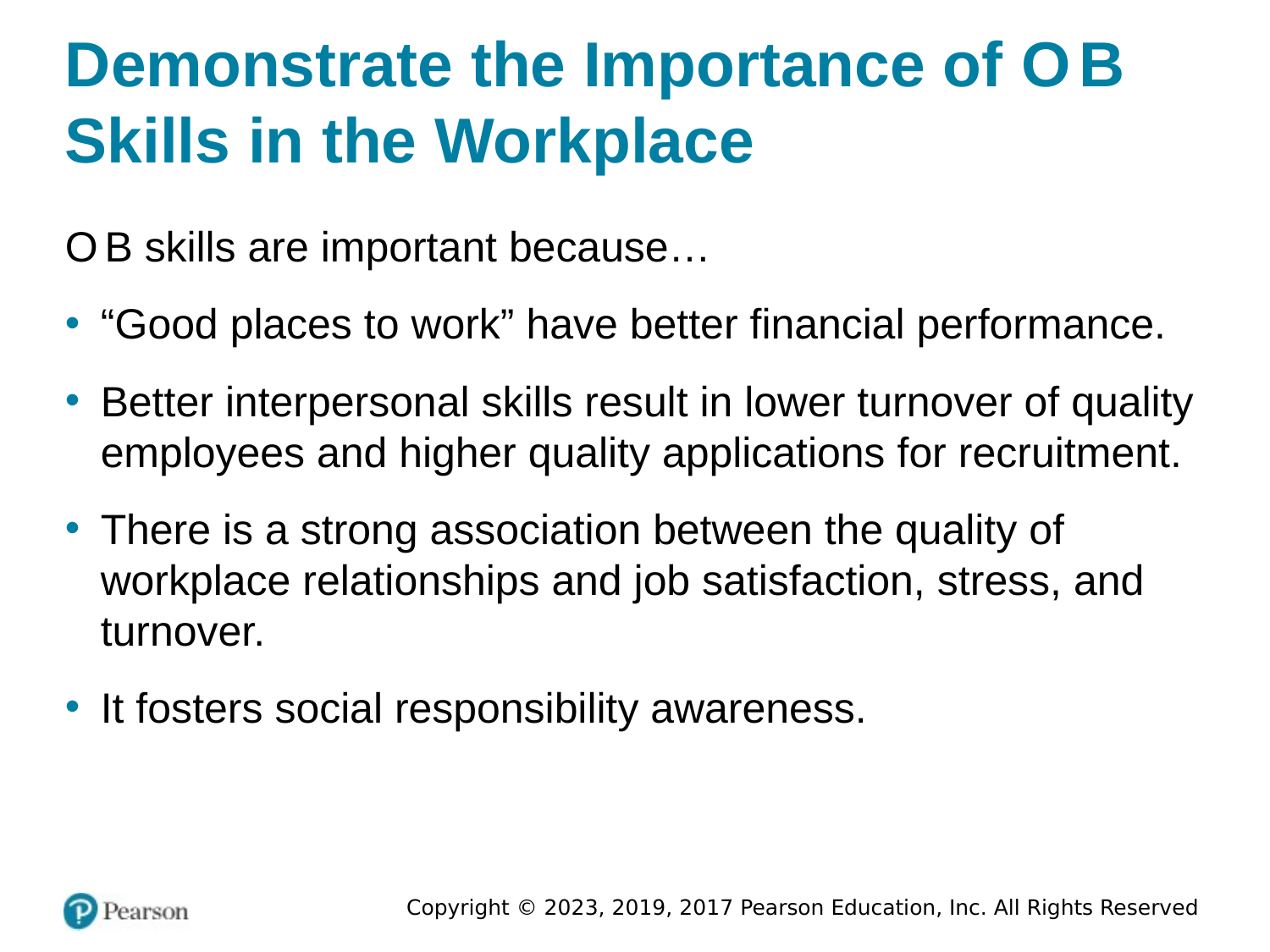

# Demonstrate the Importance of O B Skills in the Workplace
O B skills are important because…
“Good places to work” have better financial performance.
Better interpersonal skills result in lower turnover of quality employees and higher quality applications for recruitment.
There is a strong association between the quality of workplace relationships and job satisfaction, stress, and turnover.
It fosters social responsibility awareness.